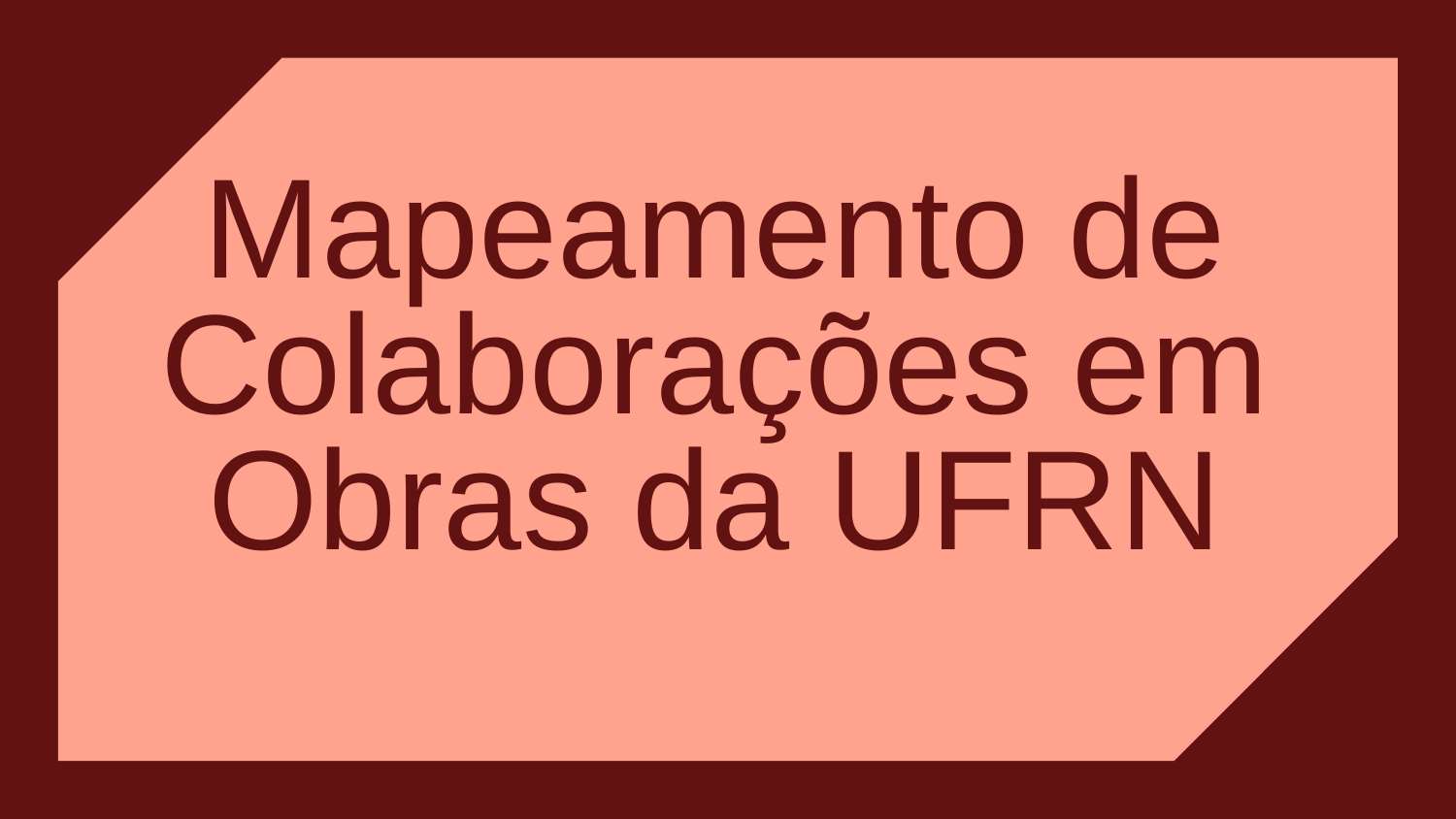

# Mapeamento de Colaborações em Obras da UFRN

1